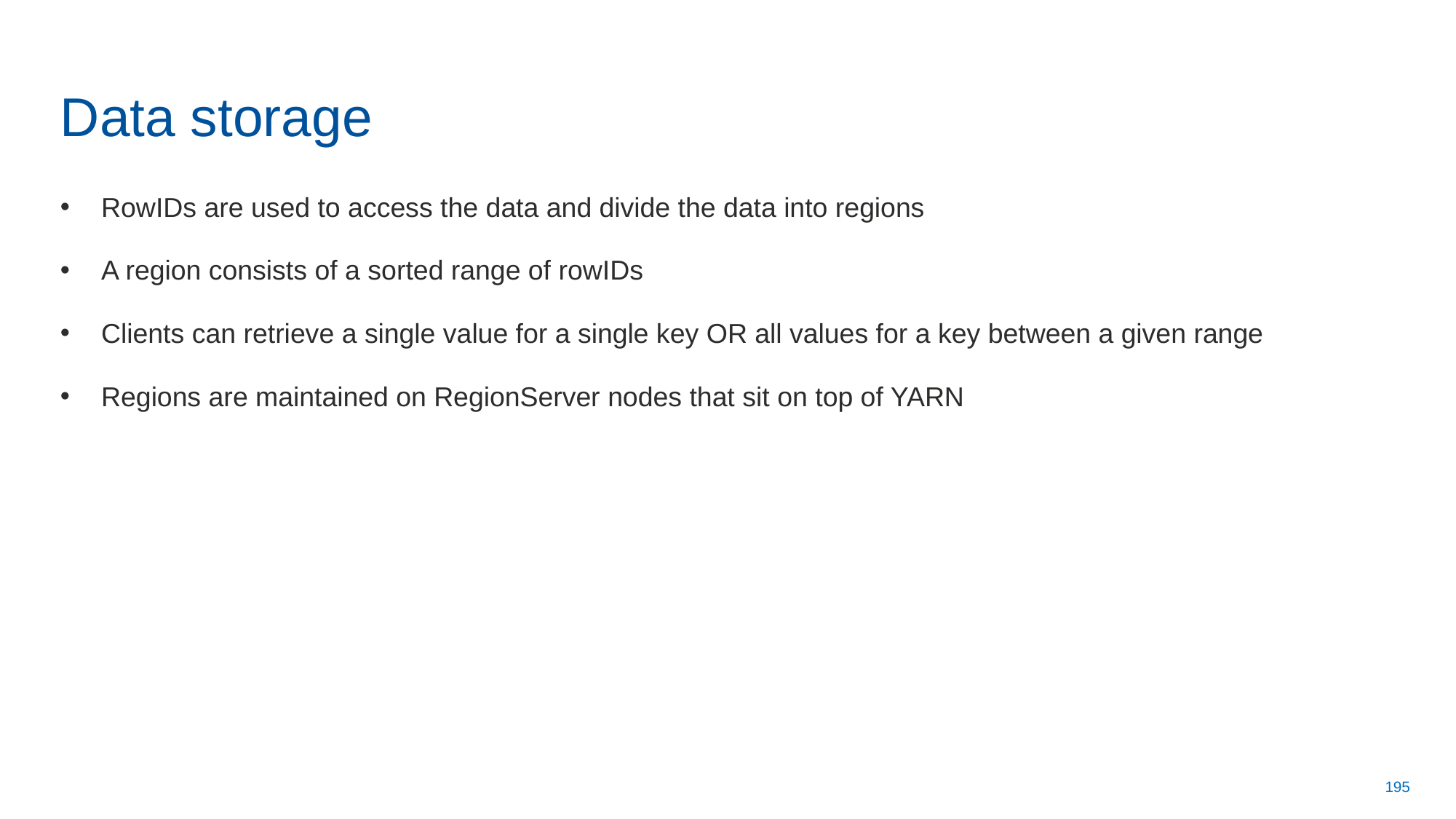

# Data storage
RowIDs are used to access the data and divide the data into regions
A region consists of a sorted range of rowIDs
Clients can retrieve a single value for a single key OR all values for a key between a given range
Regions are maintained on RegionServer nodes that sit on top of YARN